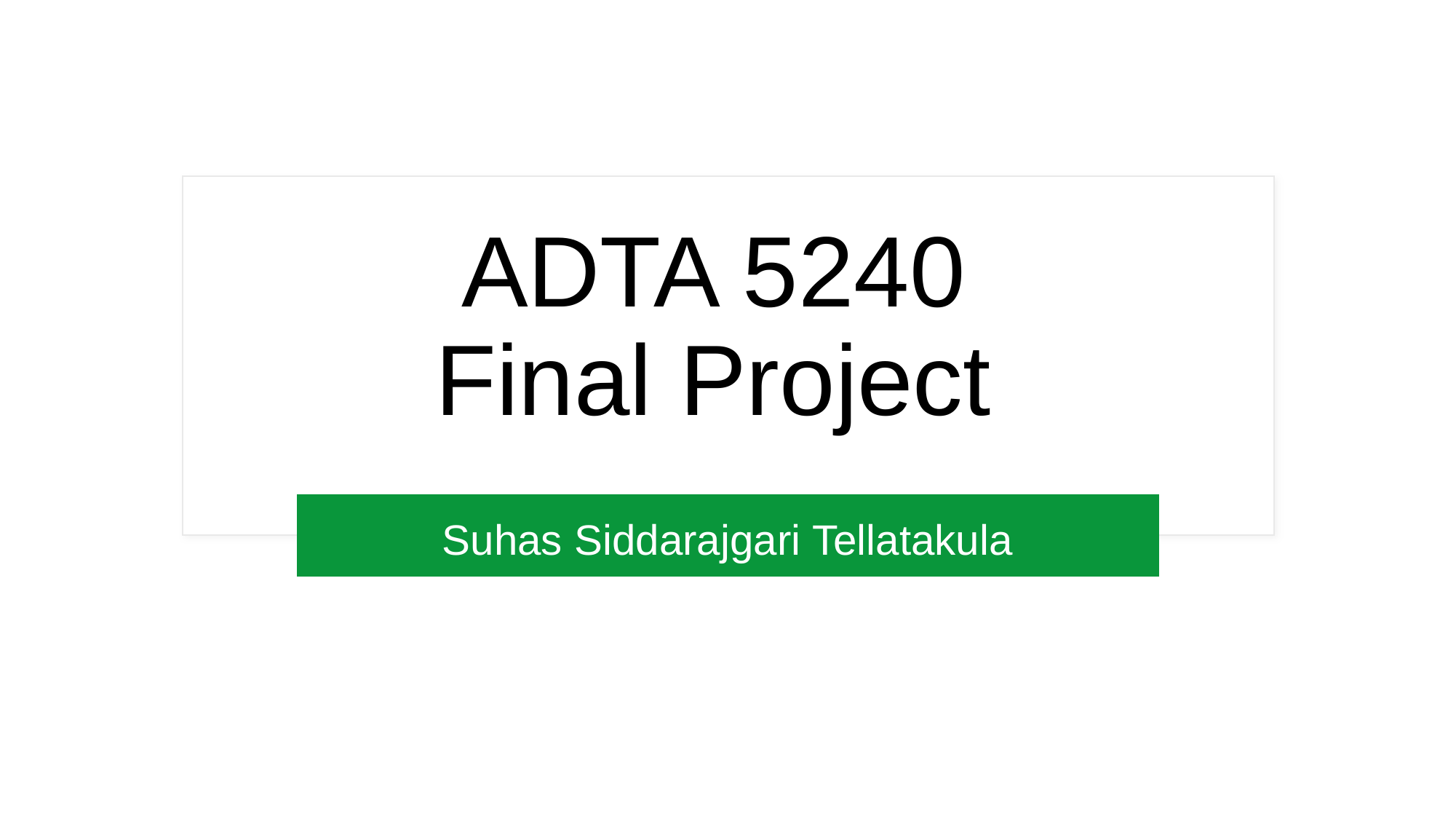

# ADTA 5240 Final Project
Suhas Siddarajgari Tellatakula